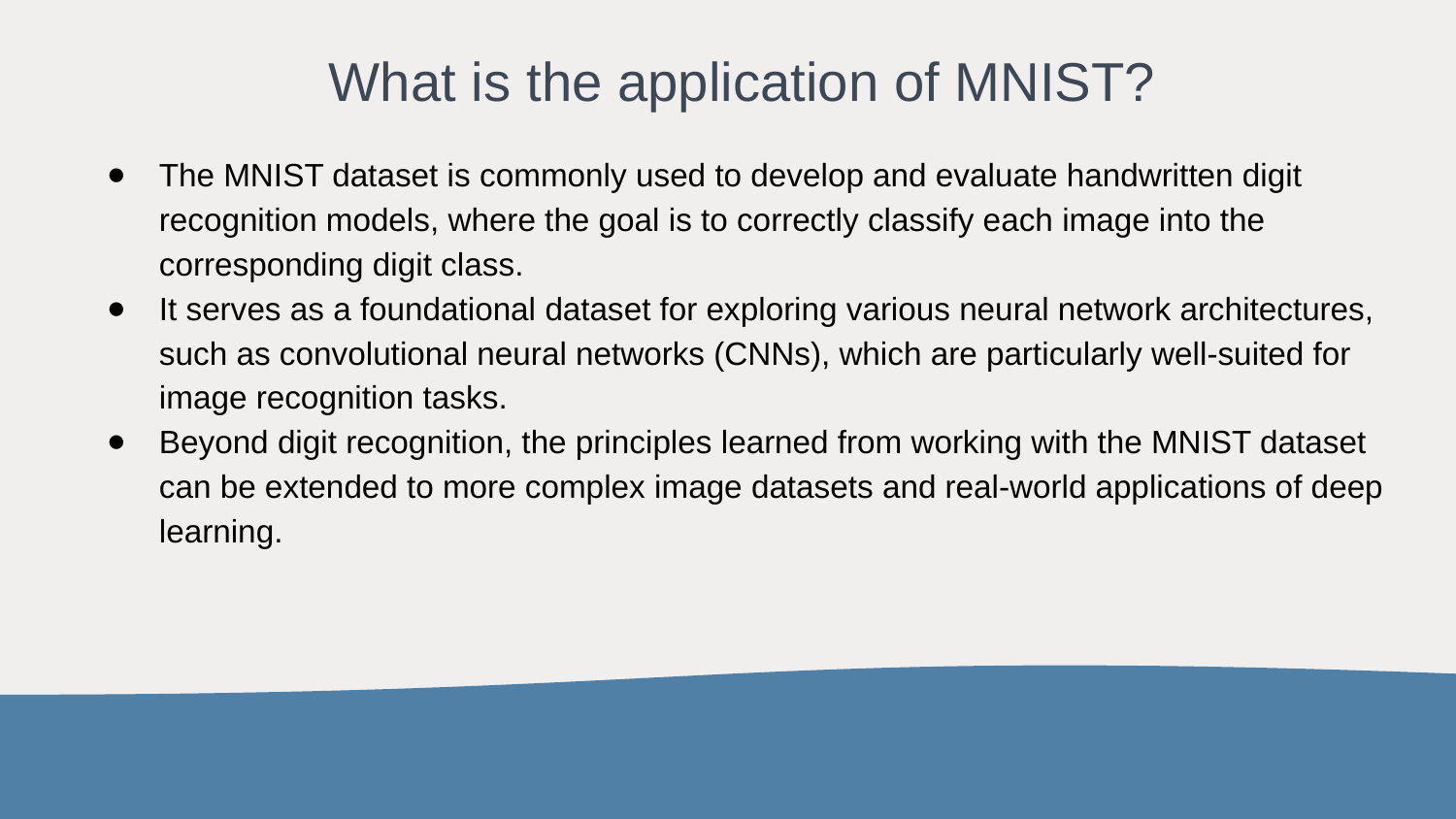

# What is the application of MNIST?
The MNIST dataset is commonly used to develop and evaluate handwritten digit recognition models, where the goal is to correctly classify each image into the corresponding digit class.
It serves as a foundational dataset for exploring various neural network architectures, such as convolutional neural networks (CNNs), which are particularly well-suited for image recognition tasks.
Beyond digit recognition, the principles learned from working with the MNIST dataset can be extended to more complex image datasets and real-world applications of deep learning.